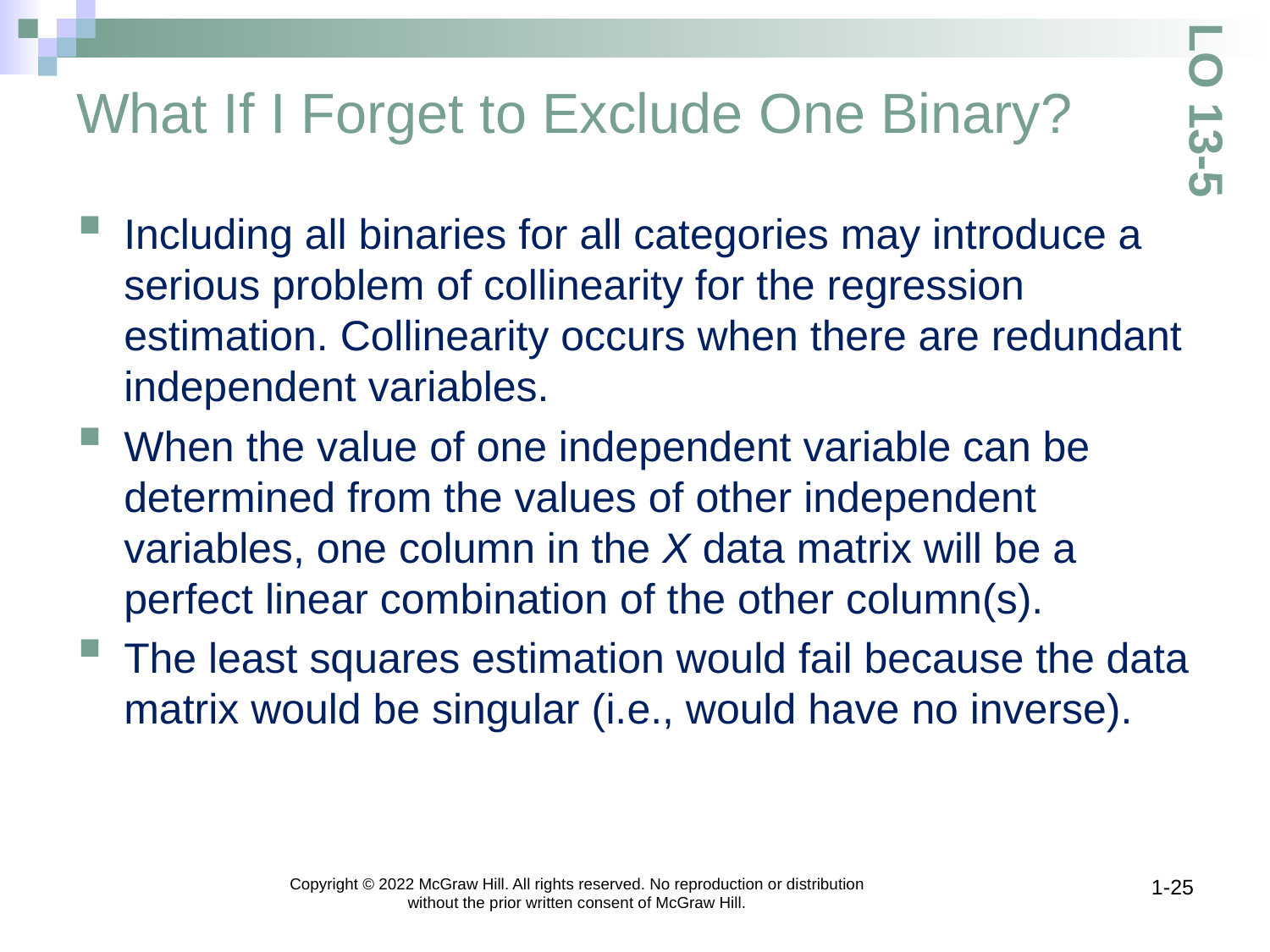

# What If I Forget to Exclude One Binary?
LO 13-5
Including all binaries for all categories may introduce a serious problem of collinearity for the regression estimation. Collinearity occurs when there are redundant independent variables.
When the value of one independent variable can be determined from the values of other independent variables, one column in the X data matrix will be a perfect linear combination of the other column(s).
The least squares estimation would fail because the data matrix would be singular (i.e., would have no inverse).

Copyright © 2022 McGraw Hill. All rights reserved. No reproduction or distribution without the prior written consent of McGraw Hill.
1-25